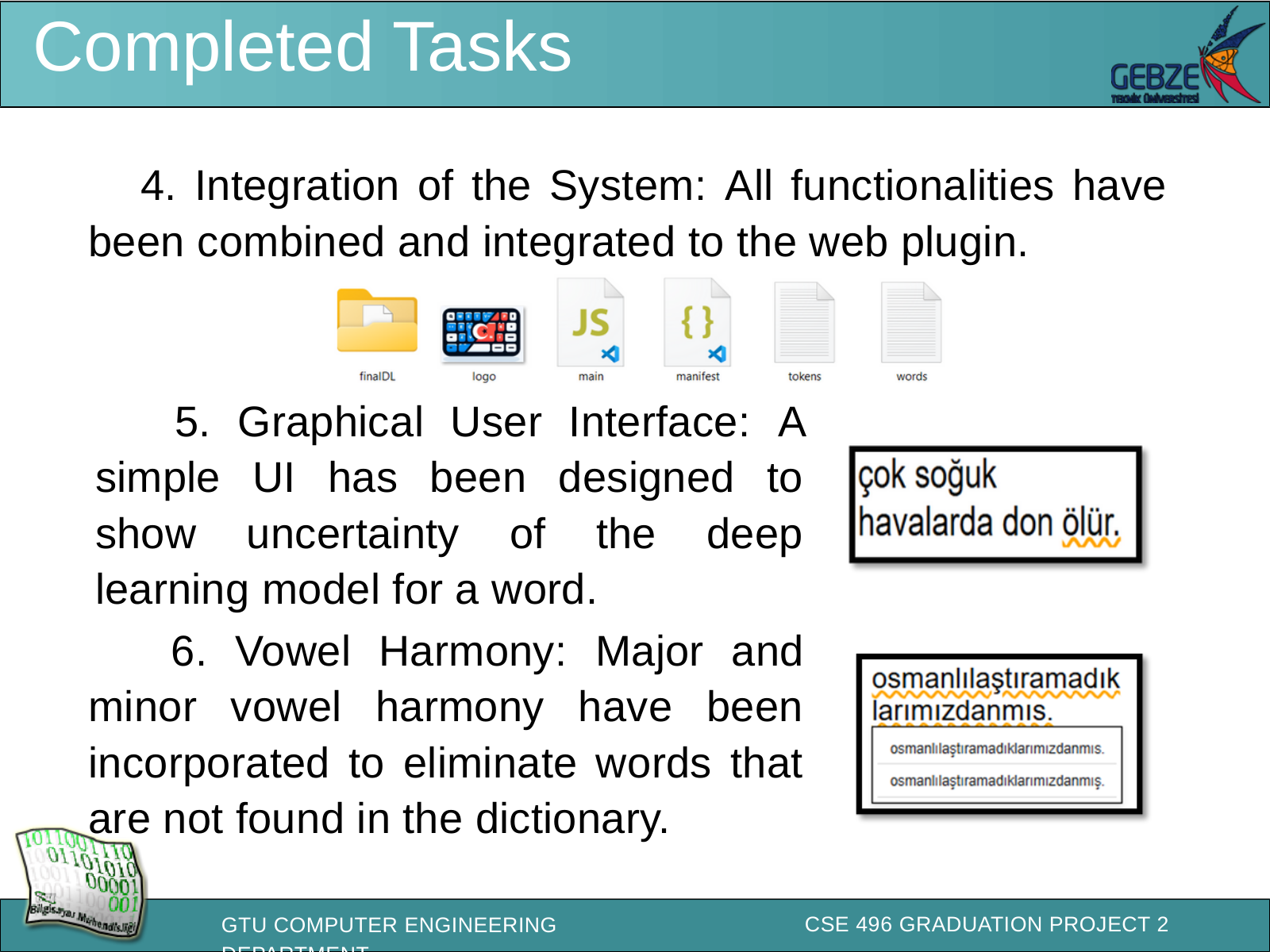

Completed Tasks

   4. Integration of the System: All functionalities have been combined and integrated to the web plugin.

   5. Graphical User Interface: A simple UI has been designed to show uncertainty of the deep learning model for a word.

   6. Vowel Harmony: Major and minor vowel harmony have been incorporated to eliminate words that are not found in the dictionary.

CSE 496 GRADUATION PROJECT 2
GTU COMPUTER ENGINEERING DEPARTMENT
BİL 495/496 Bitirme Projesi
GTÜ - Bilgisayar Mühendisliği Bölümü